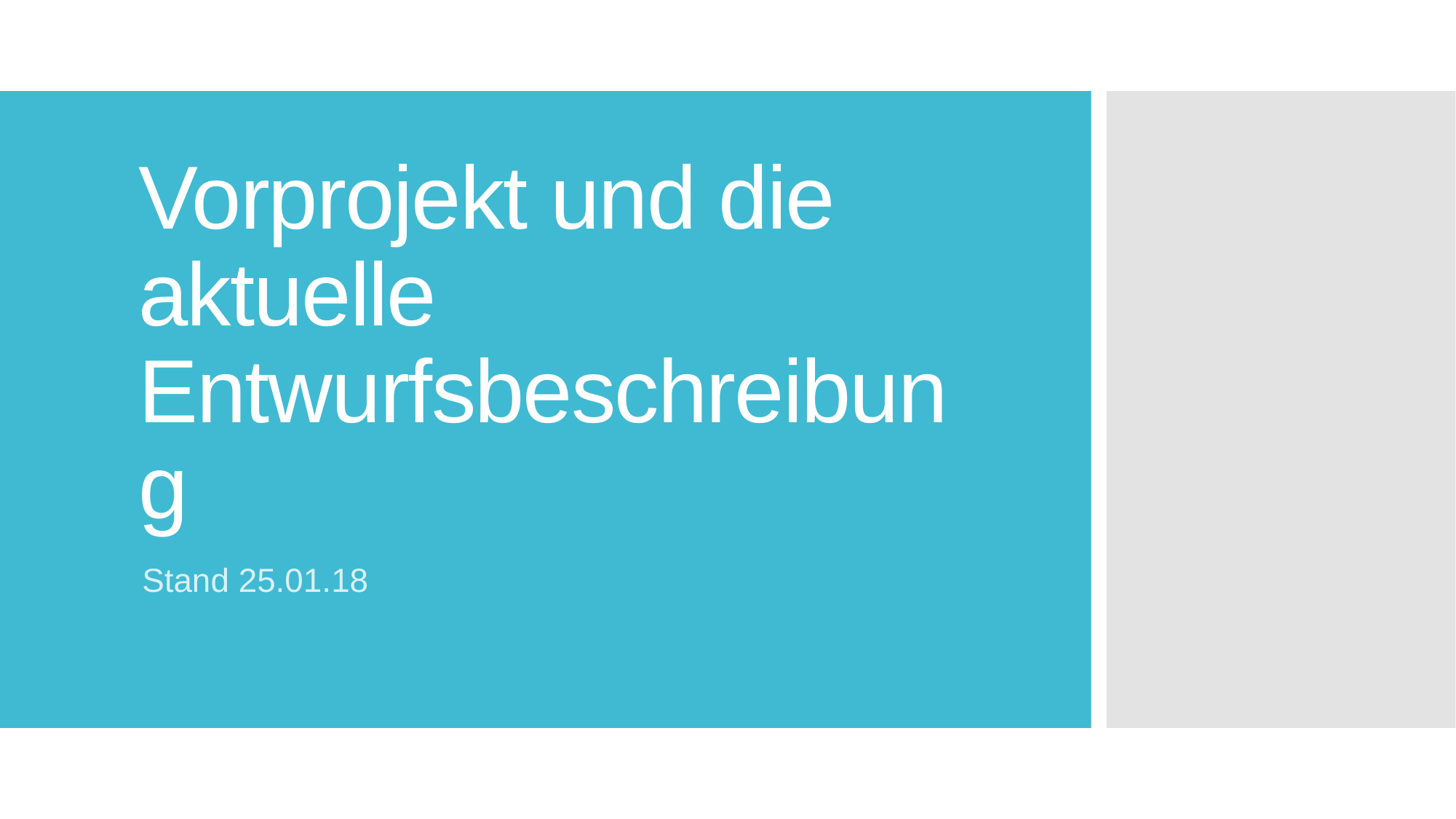

# Vorprojekt und die aktuelle Entwurfsbeschreibung
Stand 25.01.18